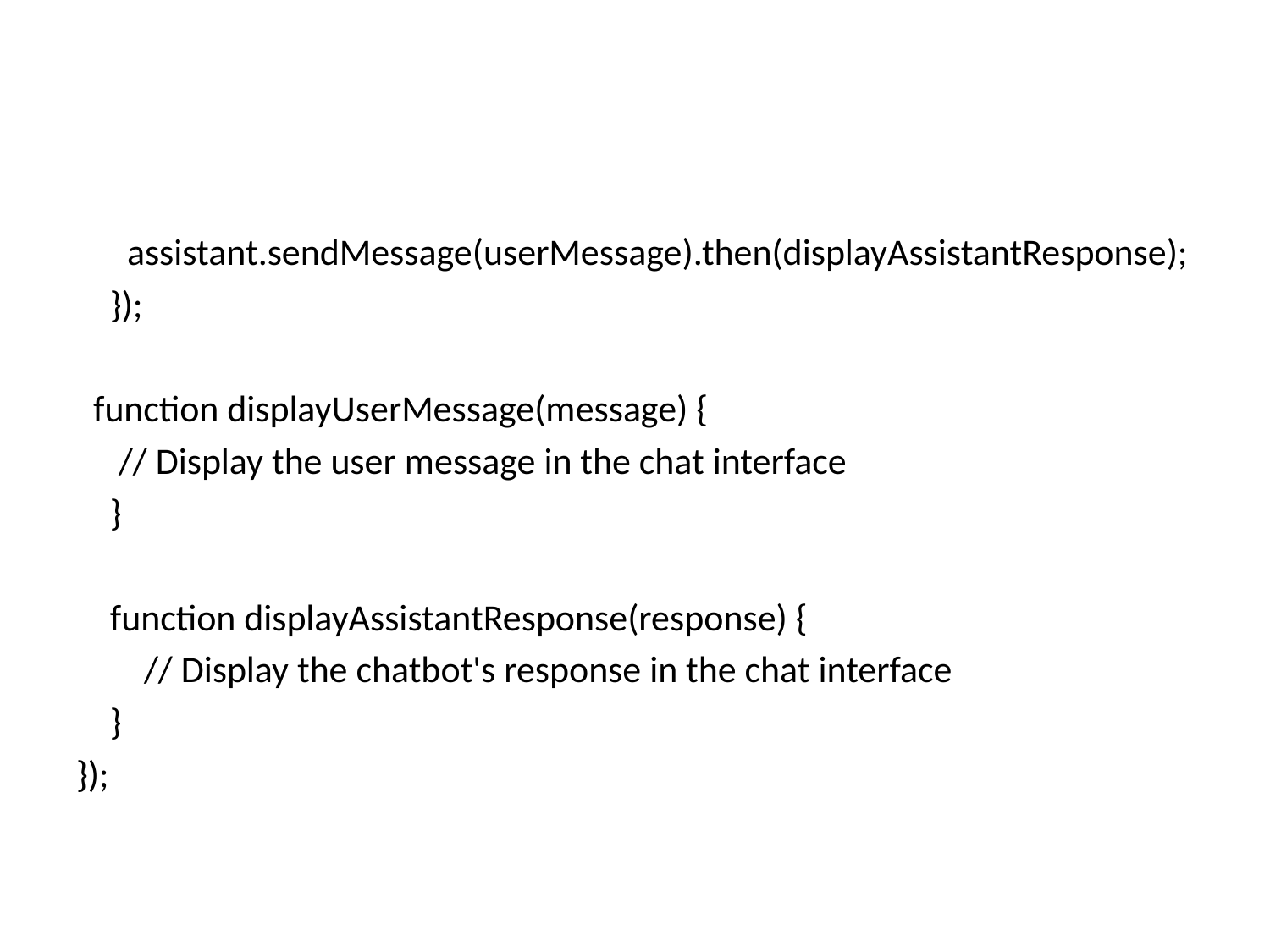

#
      assistant.sendMessage(userMessage).then(displayAssistantResponse);
    });

  function displayUserMessage(message) {
     // Display the user message in the chat interface
    }

    function displayAssistantResponse(response) {
        // Display the chatbot's response in the chat interface
    }
});